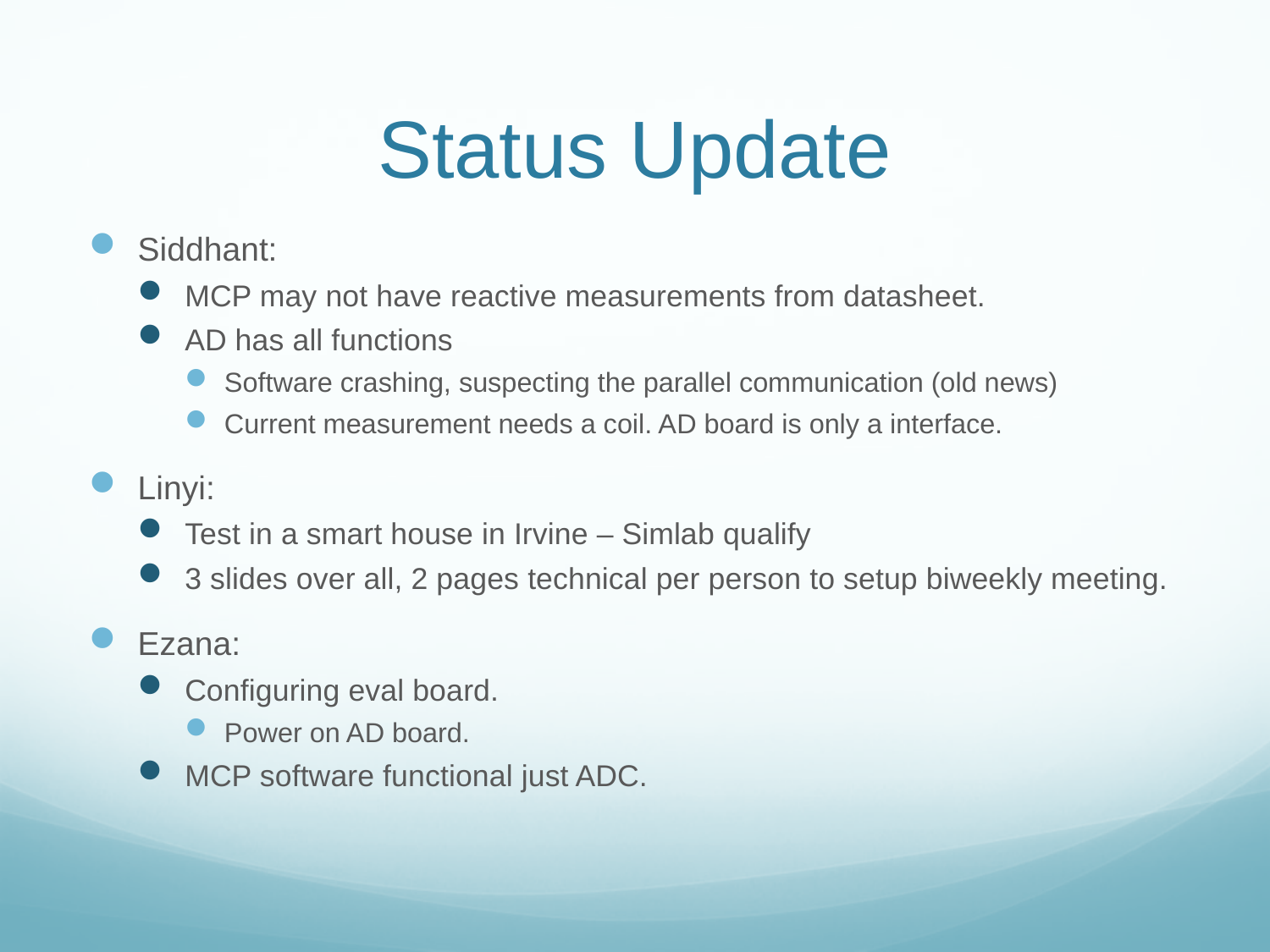

# Status Update
Siddhant:
MCP may not have reactive measurements from datasheet.
AD has all functions
Software crashing, suspecting the parallel communication (old news)
Current measurement needs a coil. AD board is only a interface.
Linyi:
Test in a smart house in Irvine – Simlab qualify
3 slides over all, 2 pages technical per person to setup biweekly meeting.
Ezana:
Configuring eval board.
Power on AD board.
MCP software functional just ADC.